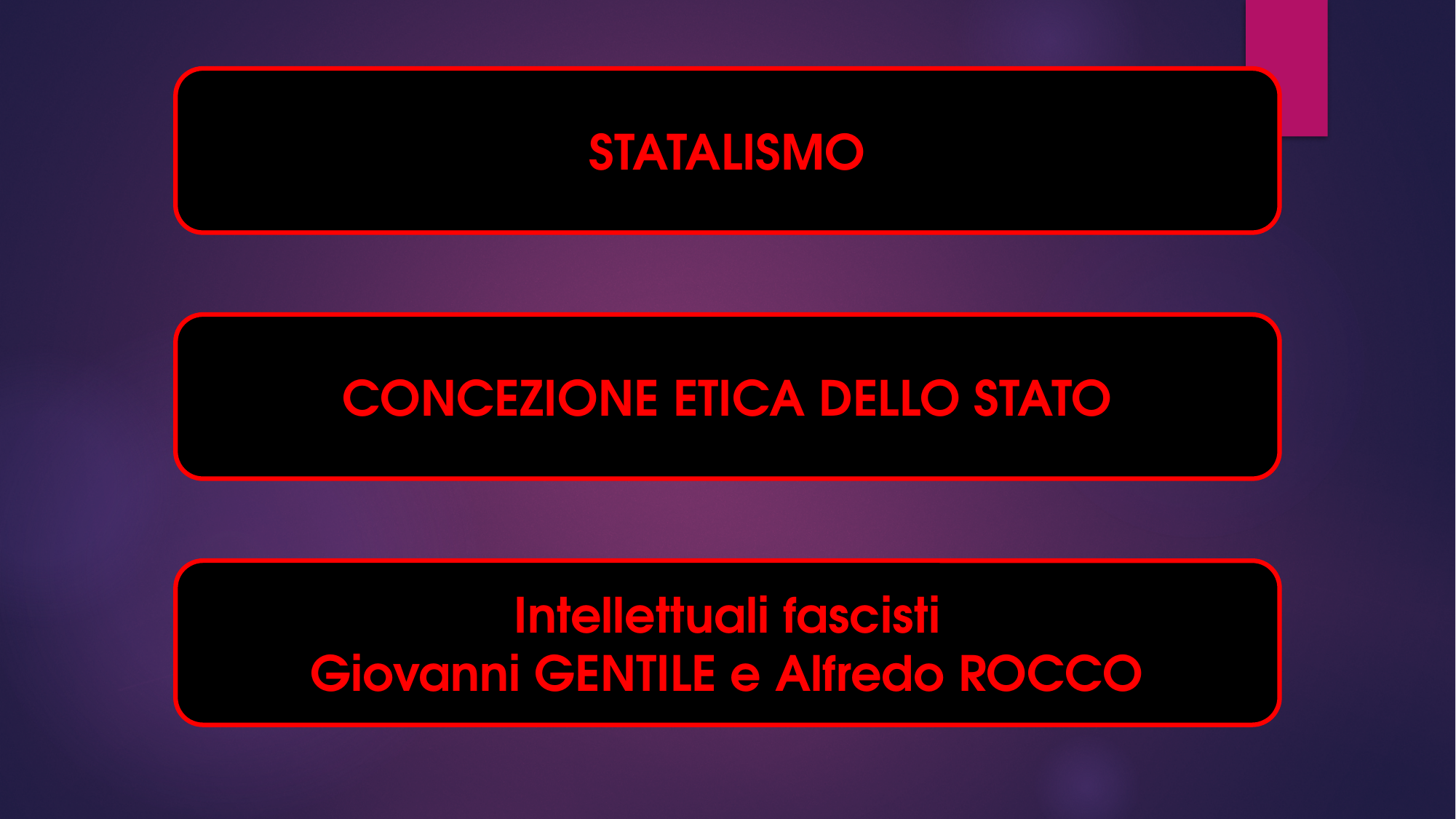

STATALISMO
CONCEZIONE ETICA DELLO STATO
Intellettuali fascisti
Giovanni GENTILE e Alfredo ROCCO